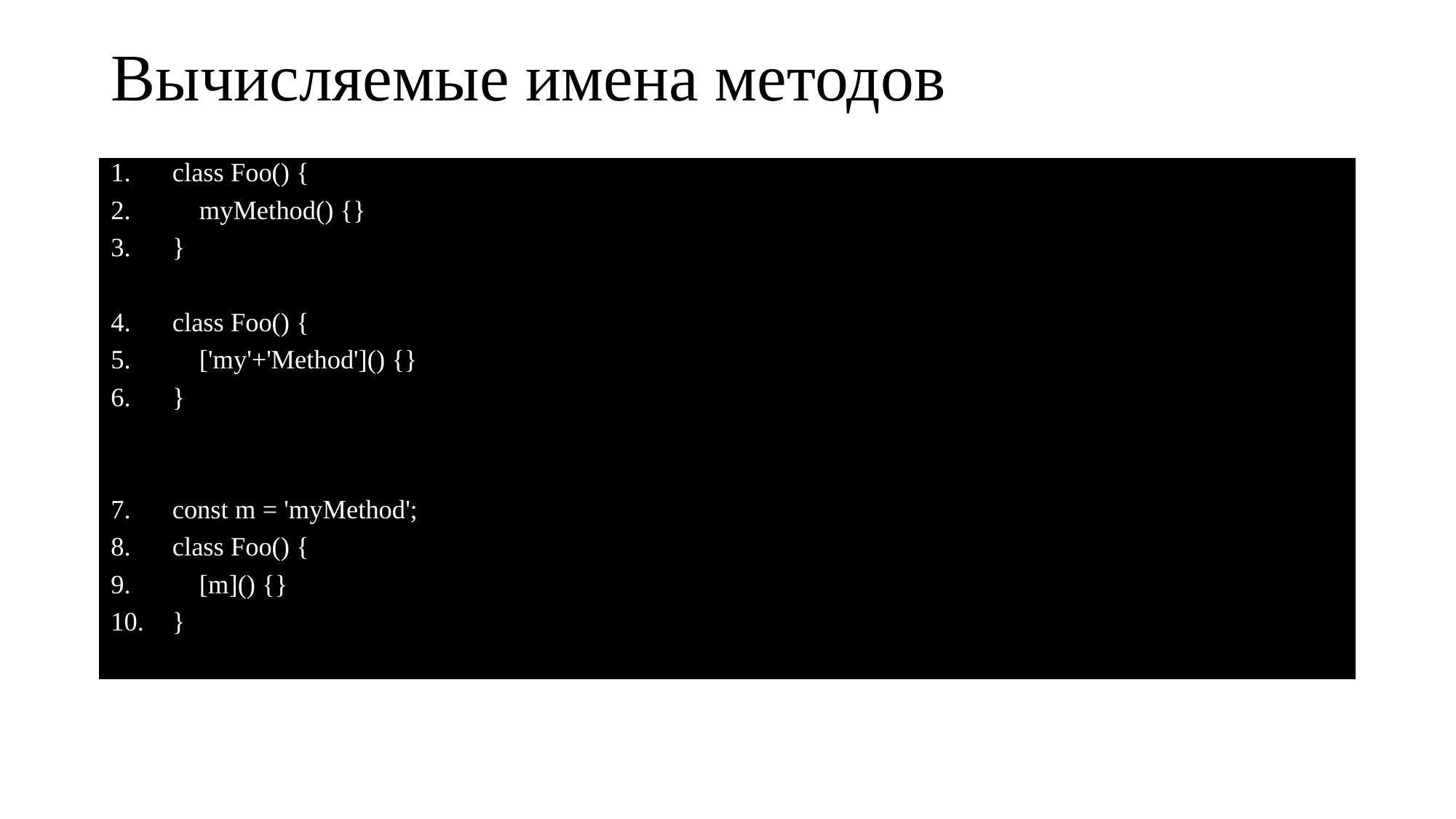

# Вычисляемые имена методов
class Foo() {
    myMethod() {}
}

class Foo() {
    ['my'+'Method']() {}
}

const m = 'myMethod';
class Foo() {
    [m]() {}
}